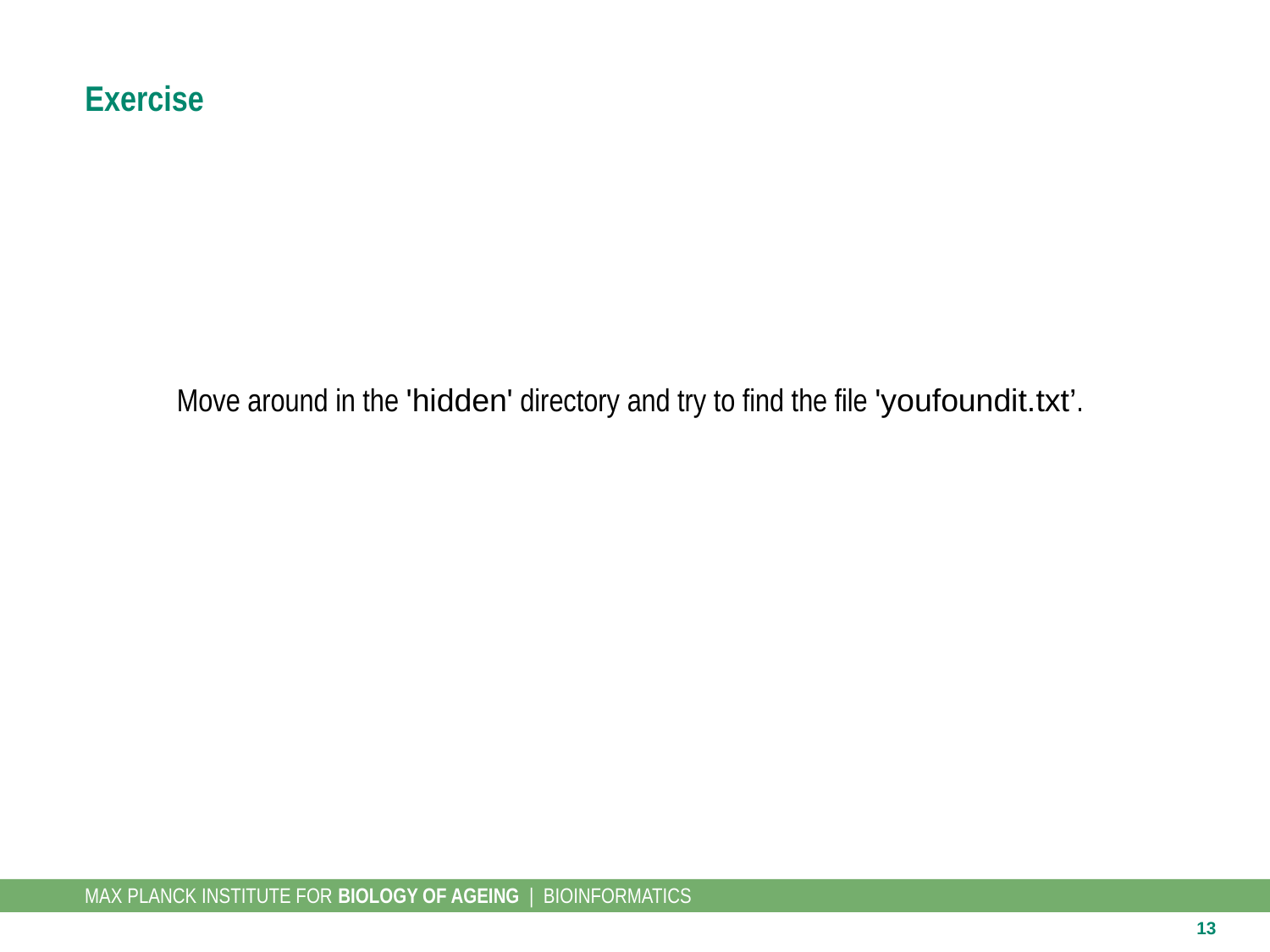

# Exercise
Move around in the 'hidden' directory and try to find the file 'youfoundit.txt’.

13